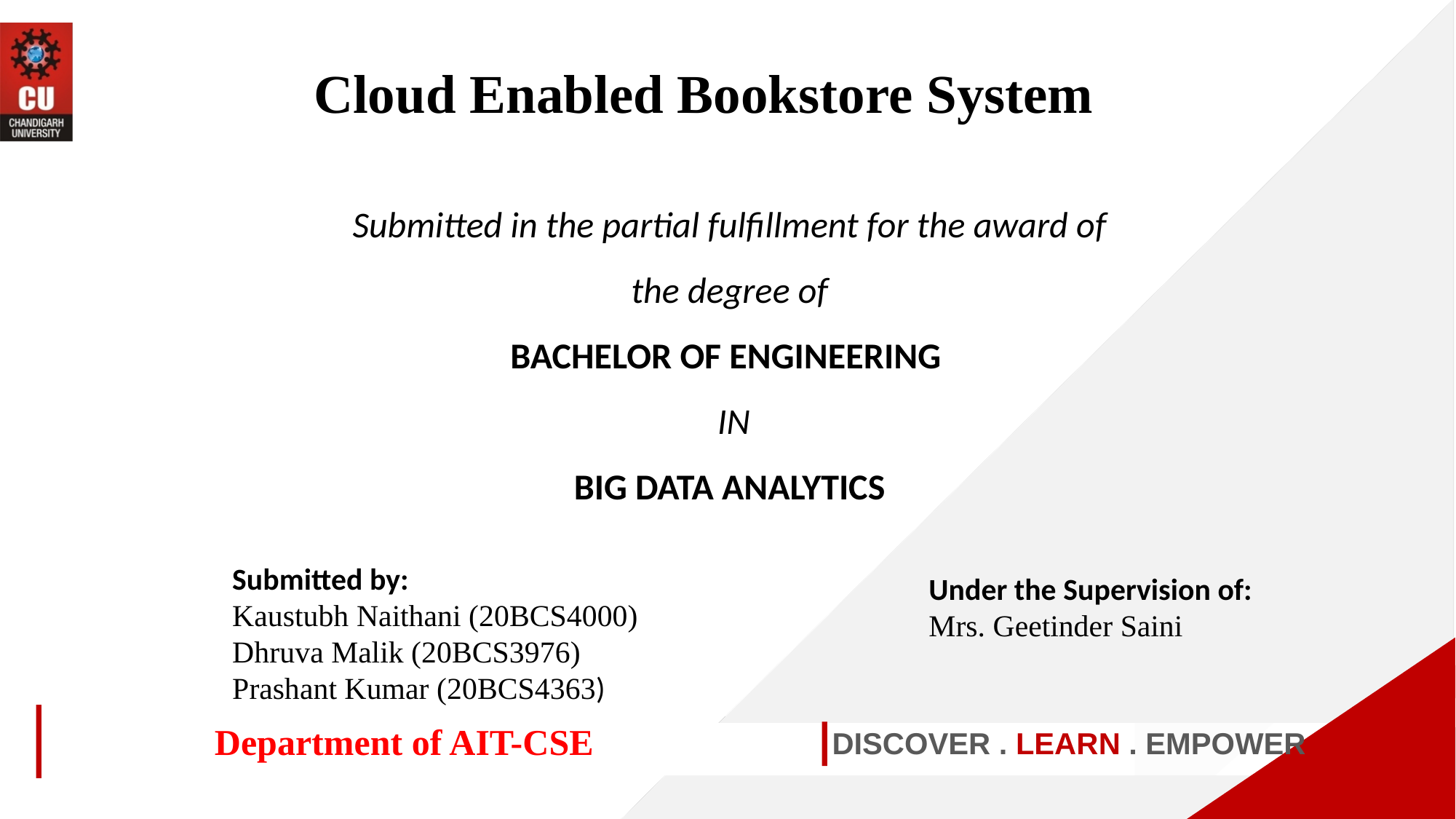

Cloud Enabled Bookstore System
Submitted in the partial fulfillment for the award of the degree of
BACHELOR OF ENGINEERING
 IN
BIG DATA ANALYTICS
Submitted by:
Kaustubh Naithani (20BCS4000)
Dhruva Malik (20BCS3976)
Prashant Kumar (20BCS4363)

Under the Supervision of:
Mrs. Geetinder Saini

Department of AIT-CSE
DISCOVER . LEARN . EMPOWER

1